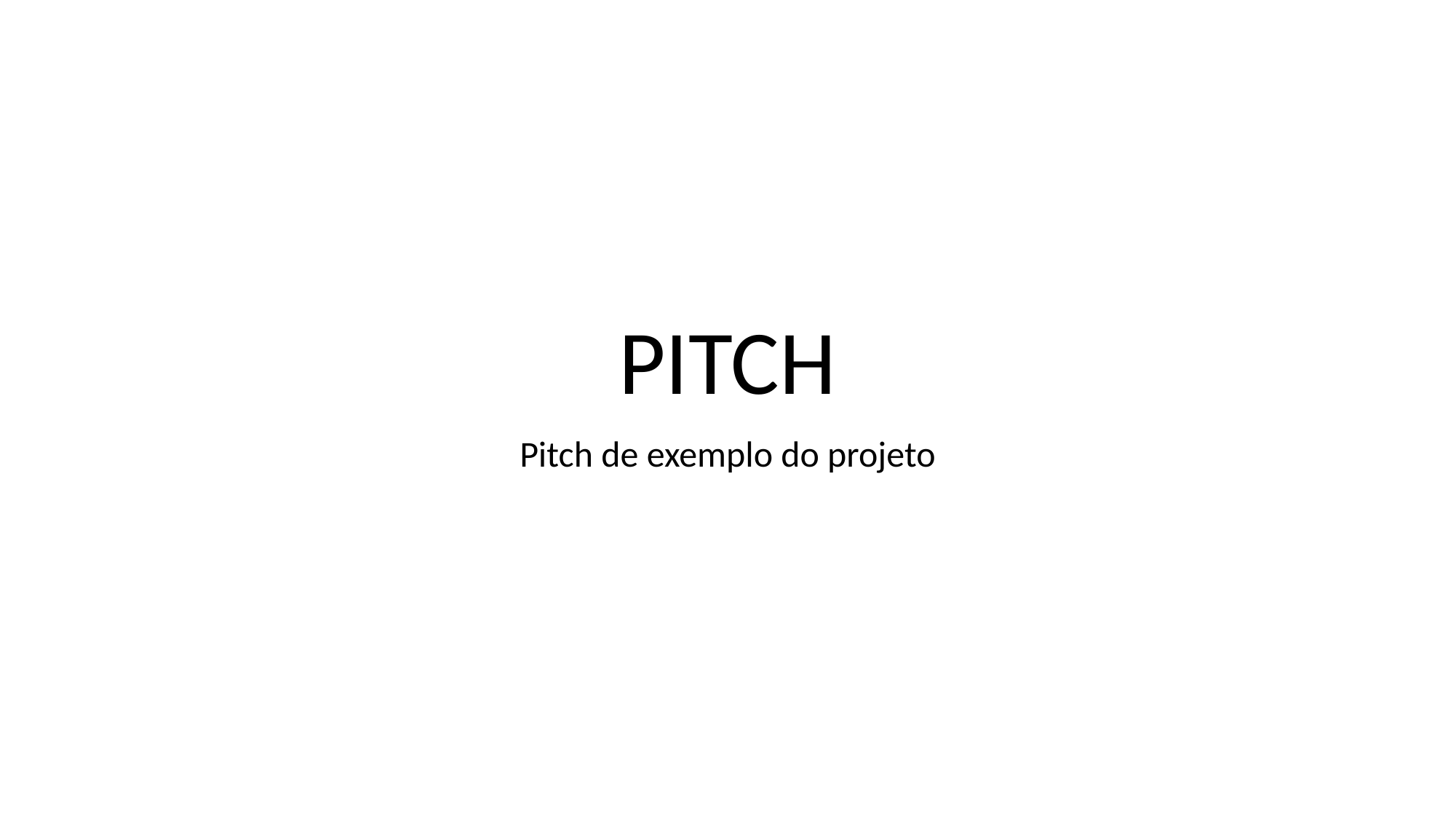

# PITCH
Pitch de exemplo do projeto